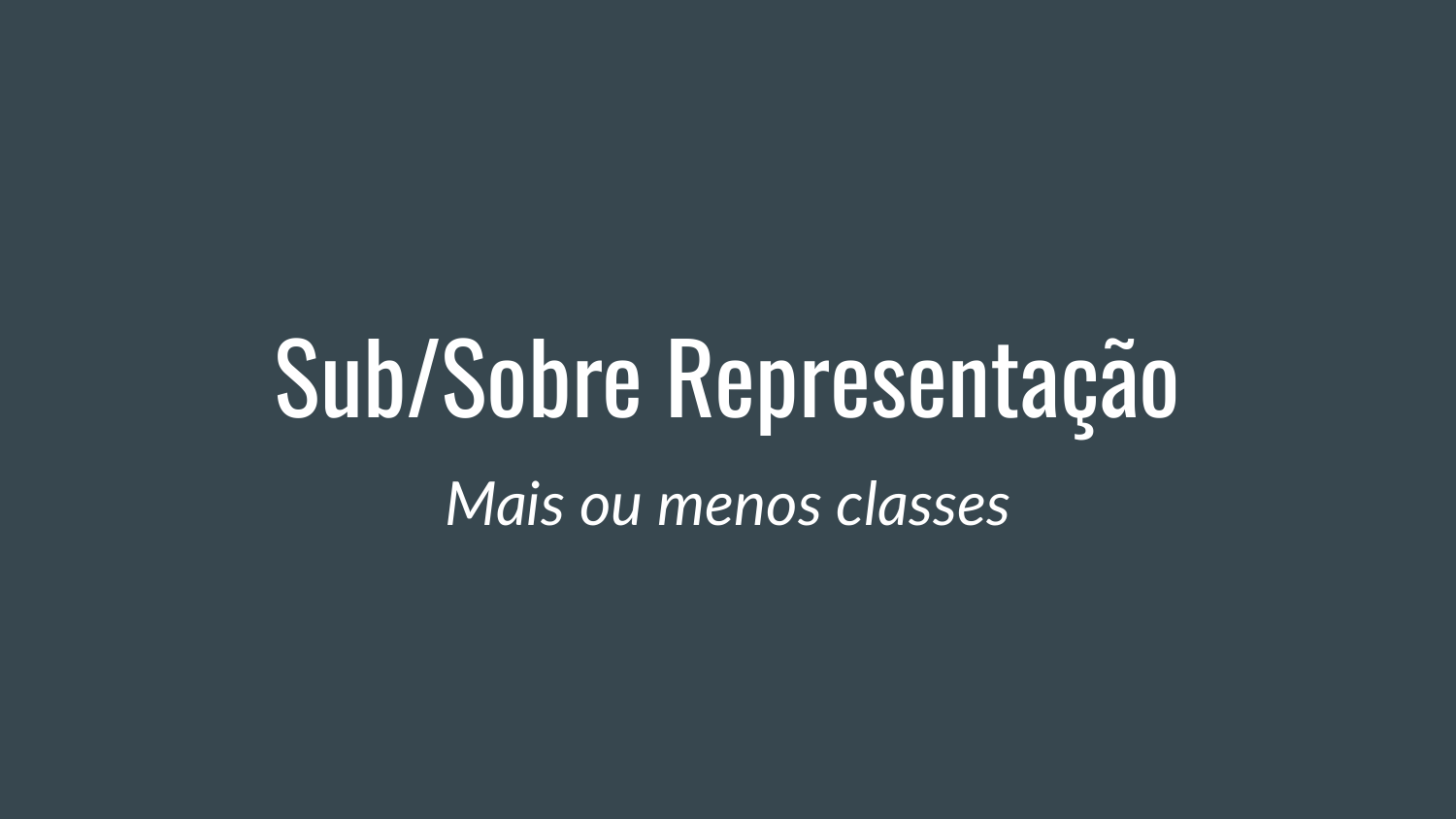

# Sub/Sobre Representação
Mais ou menos classes